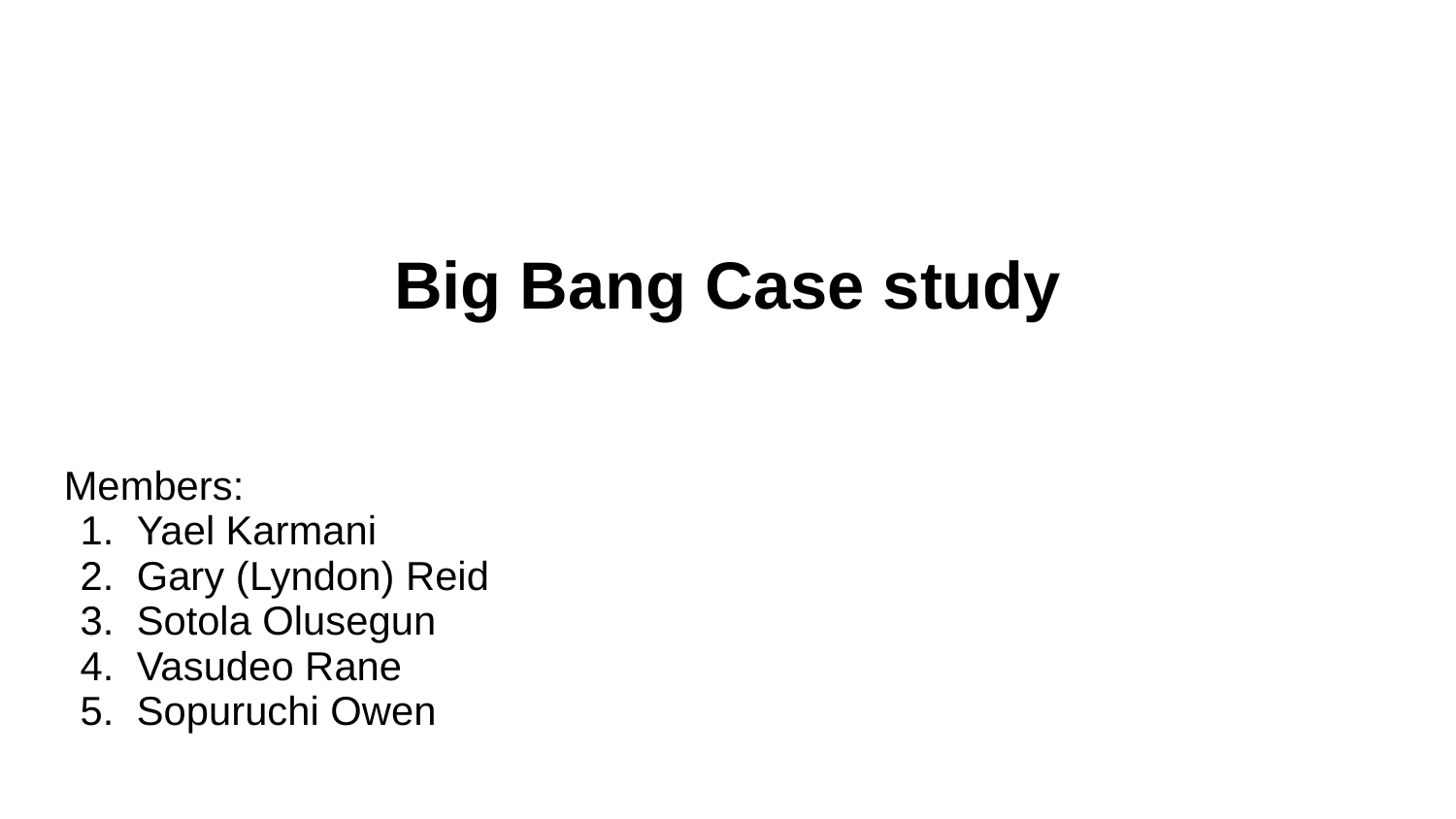

Big Bang Case study
Members:
Yael Karmani
Gary (Lyndon) Reid
Sotola Olusegun
Vasudeo Rane
Sopuruchi Owen